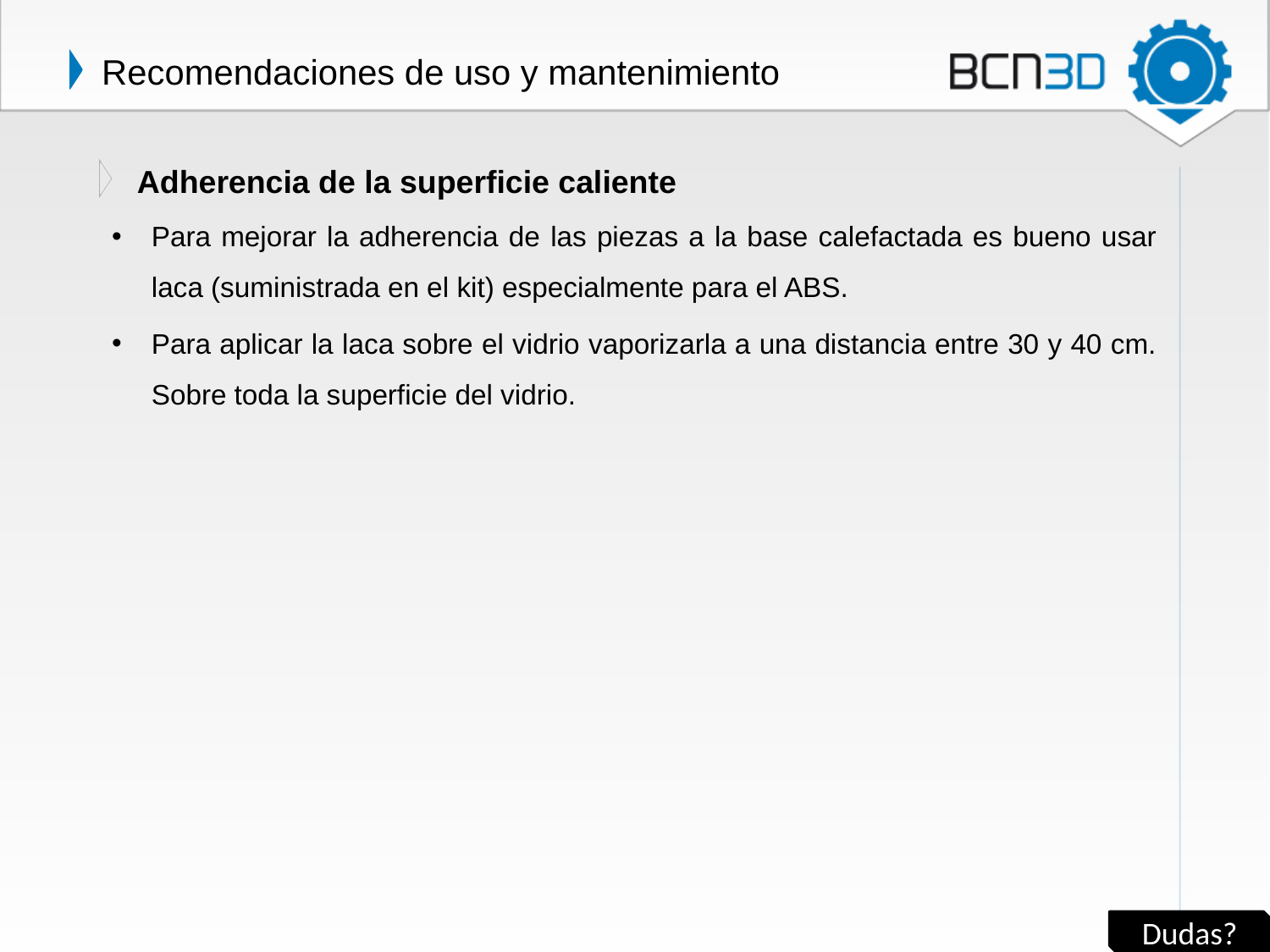

# Recomendaciones de uso y mantenimiento
Adherencia de la superficie caliente

Para mejorar la adherencia de las piezas a la base calefactada es bueno usar laca (suministrada en el kit) especialmente para el ABS.
Para aplicar la laca sobre el vidrio vaporizarla a una distancia entre 30 y 40 cm. Sobre toda la superficie del vidrio.

Dudas?